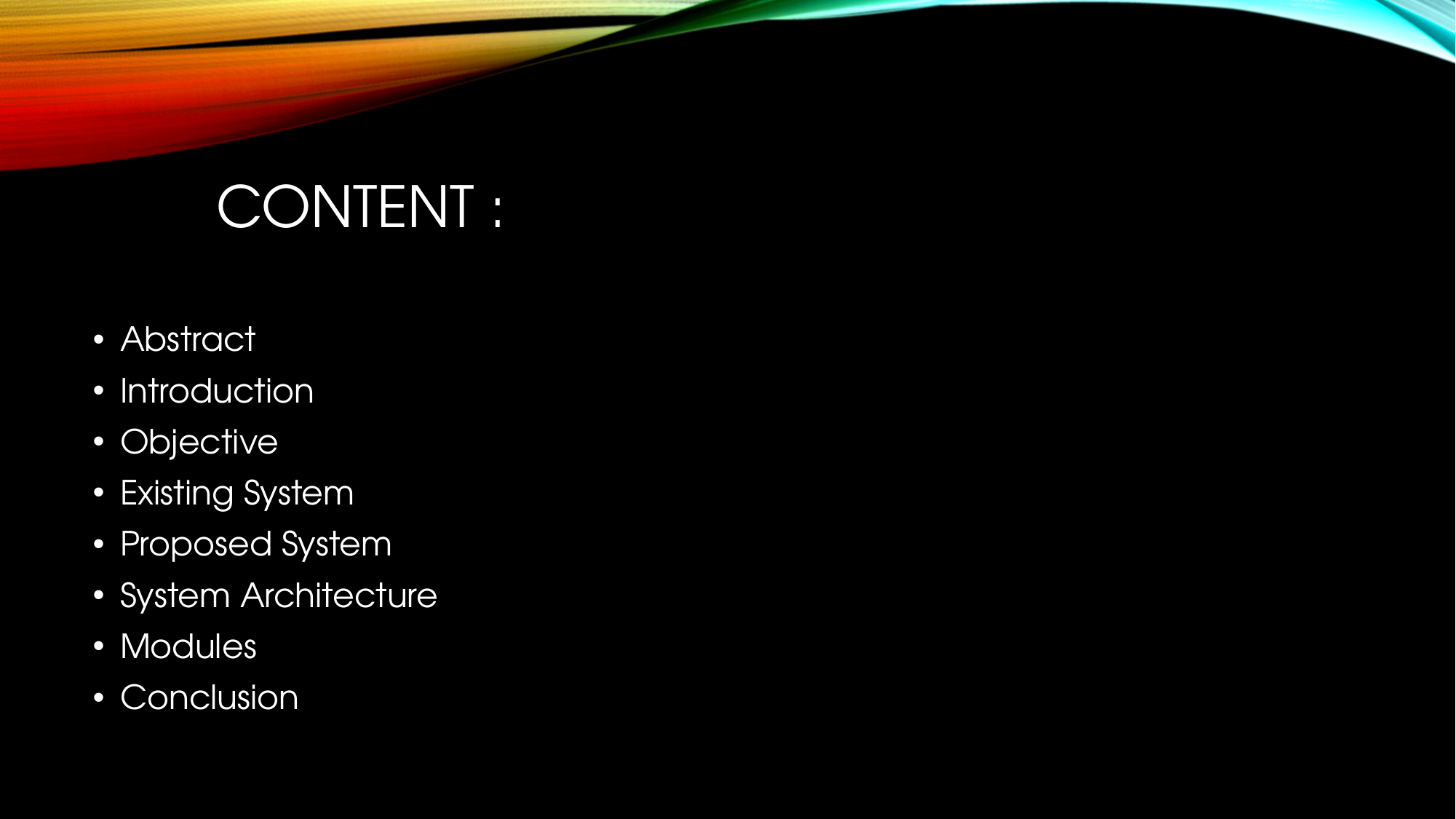

# Content :
Abstract
Introduction
Objective
Existing System
Proposed System
System Architecture
Modules
Conclusion